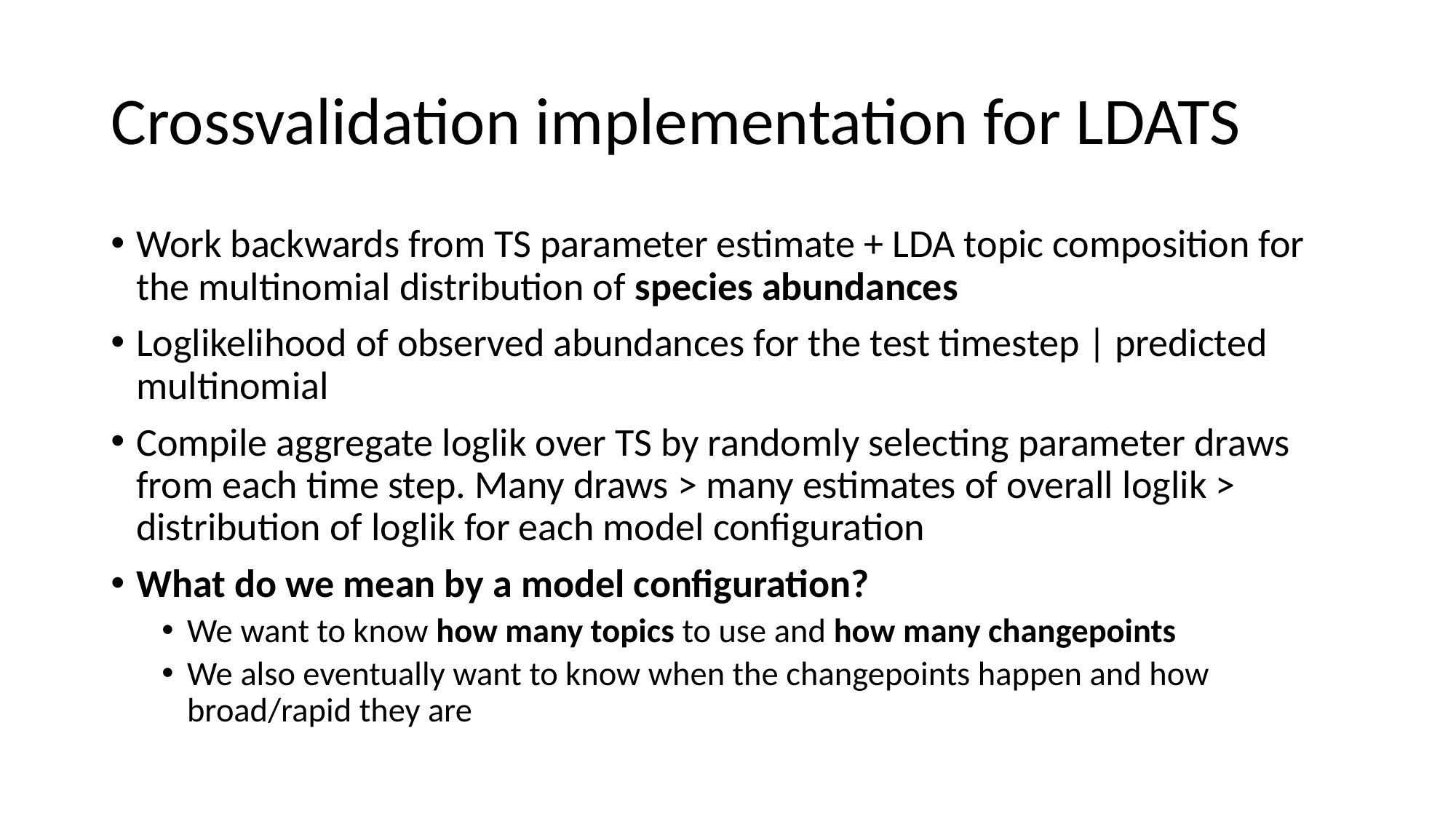

# Crossvalidation implementation for LDATS
Work backwards from TS parameter estimate + LDA topic composition for the multinomial distribution of species abundances
Loglikelihood of observed abundances for the test timestep | predicted multinomial
Compile aggregate loglik over TS by randomly selecting parameter draws from each time step. Many draws > many estimates of overall loglik > distribution of loglik for each model configuration
What do we mean by a model configuration?
We want to know how many topics to use and how many changepoints
We also eventually want to know when the changepoints happen and how broad/rapid they are